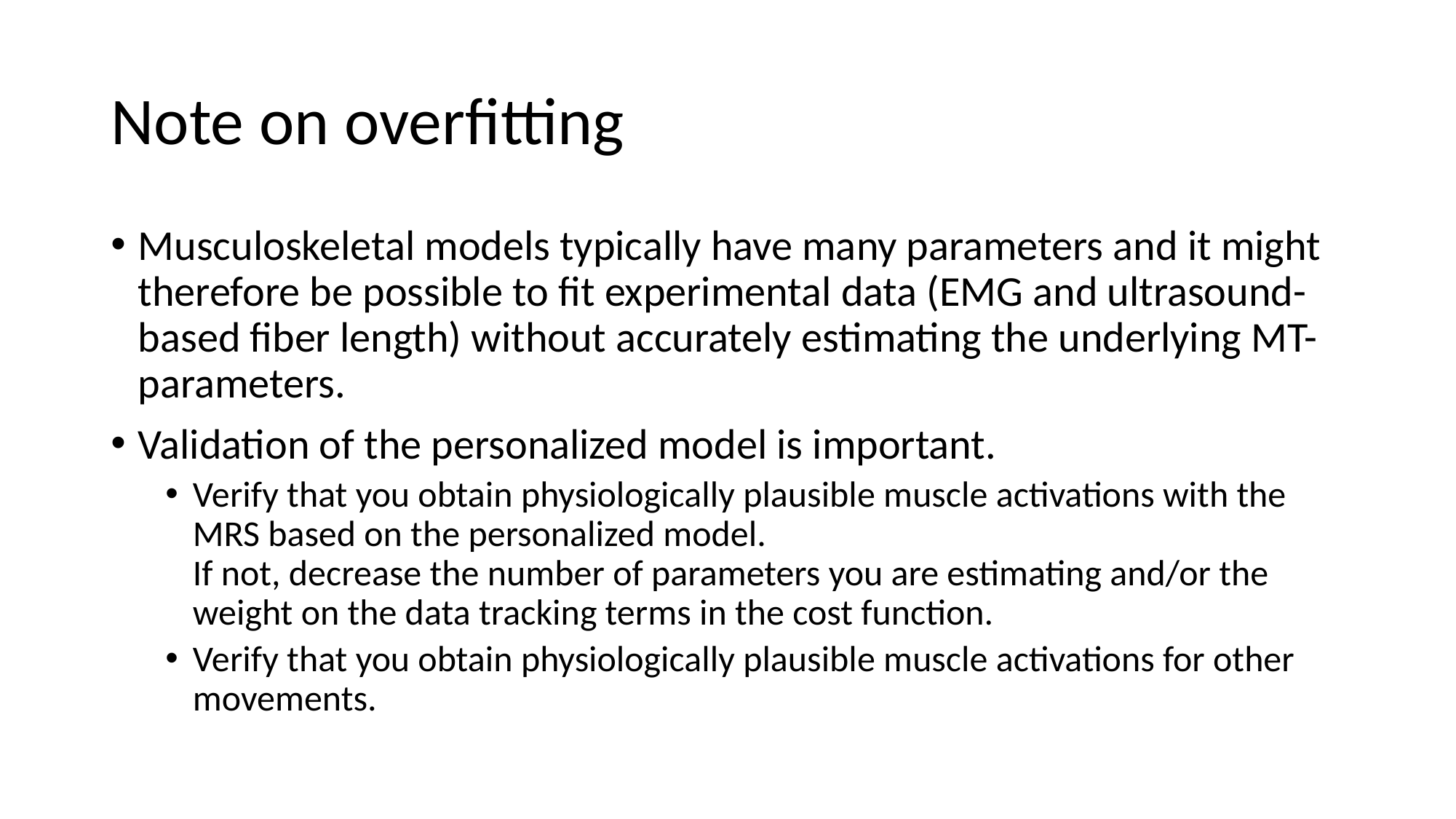

# Note on overfitting
Musculoskeletal models typically have many parameters and it might therefore be possible to fit experimental data (EMG and ultrasound-based fiber length) without accurately estimating the underlying MT-parameters.
Validation of the personalized model is important.
Verify that you obtain physiologically plausible muscle activations with the MRS based on the personalized model.
If not, decrease the number of parameters you are estimating and/or the weight on the data tracking terms in the cost function.
Verify that you obtain physiologically plausible muscle activations for other movements.